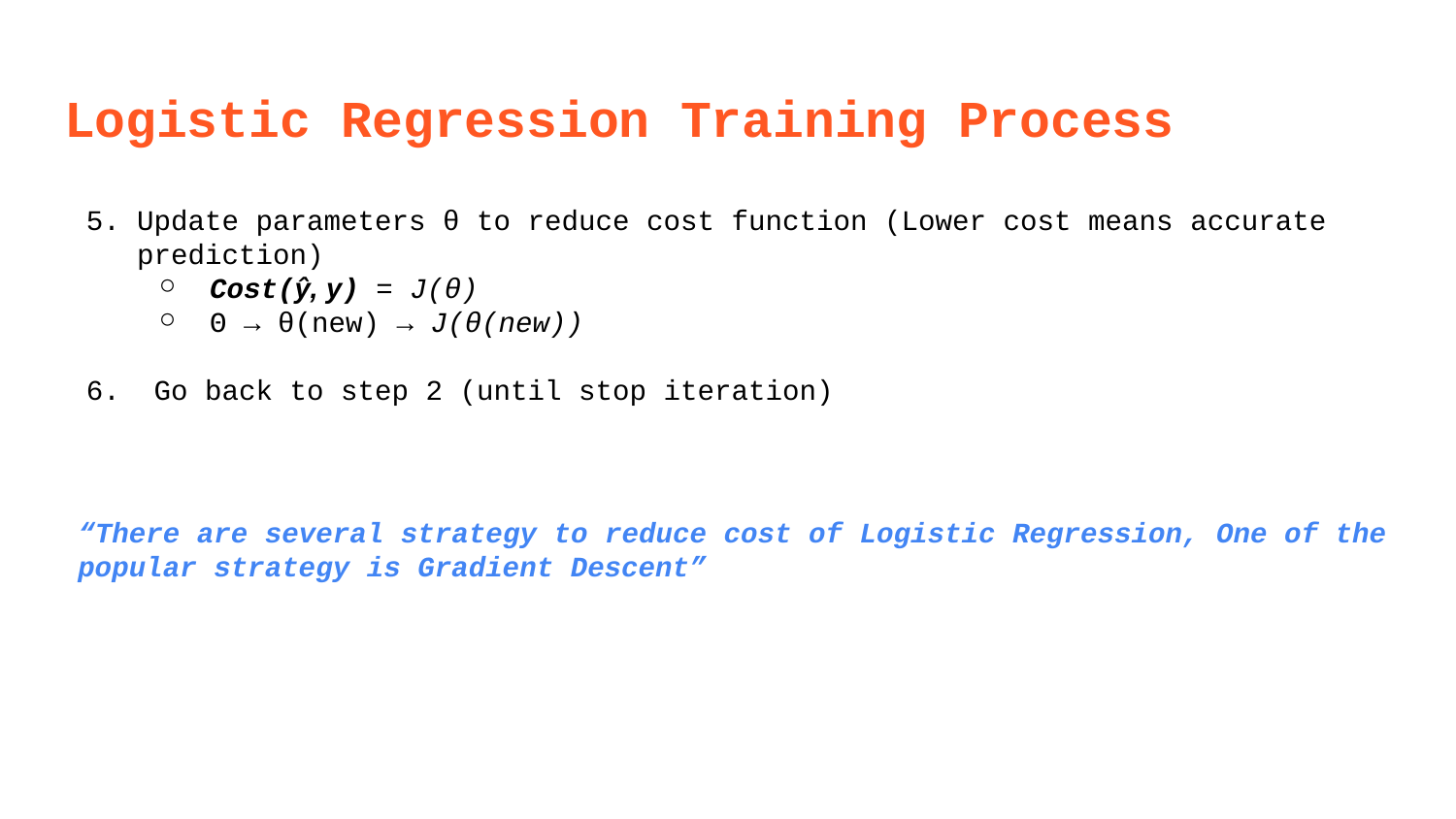

# Logistic Regression Training Process
Update parameters θ to reduce cost function (Lower cost means accurate prediction)
Cost(ŷ, y) = J(θ)
Θ → θ(new) → J(θ(new))

 Go back to step 2 (until stop iteration)
“There are several strategy to reduce cost of Logistic Regression, One of the popular strategy is Gradient Descent”